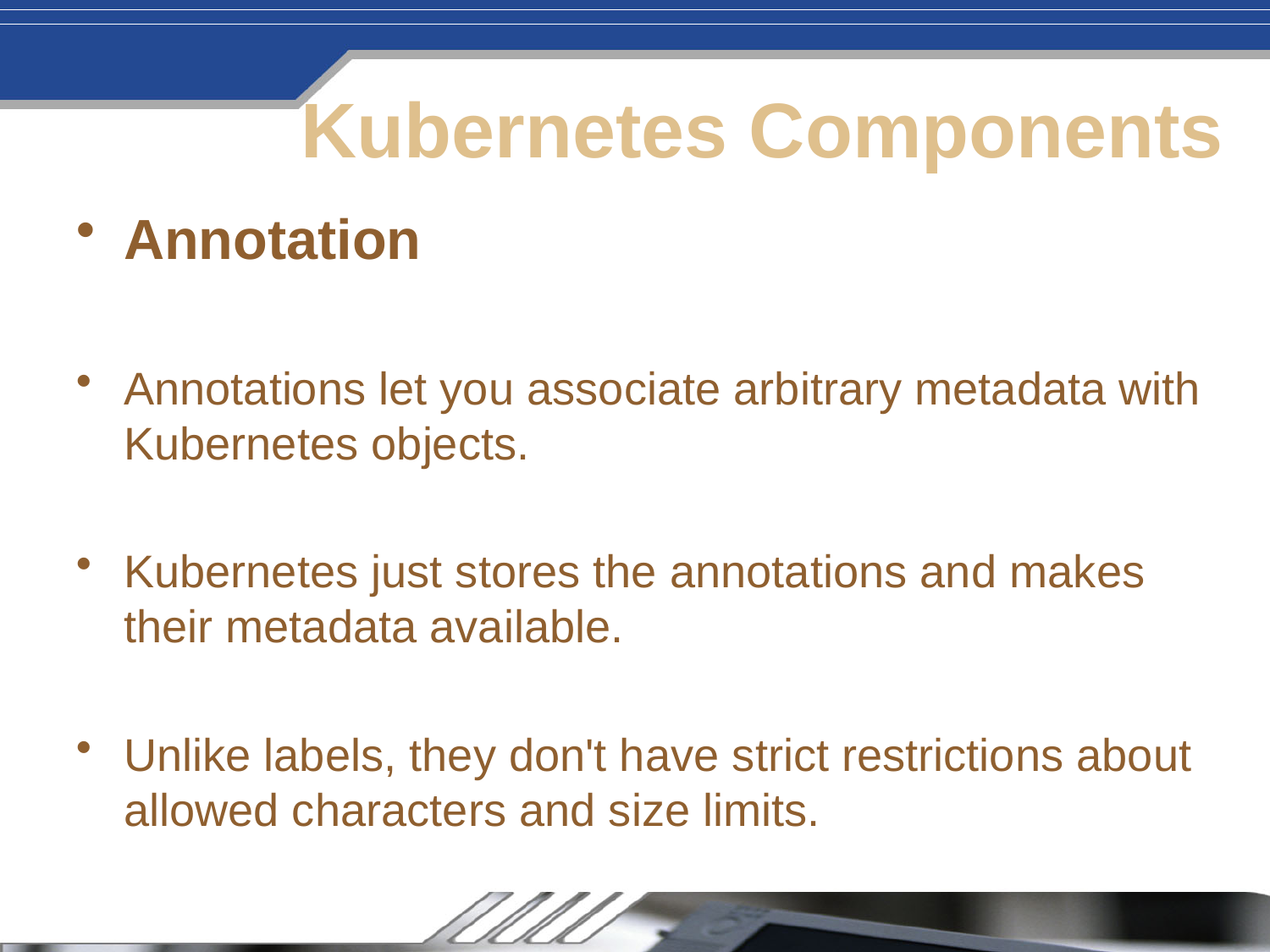

# Kubernetes Components
Annotation

Annotations let you associate arbitrary metadata with Kubernetes objects.

Kubernetes just stores the annotations and makes their metadata available.

Unlike labels, they don't have strict restrictions about allowed characters and size limits.